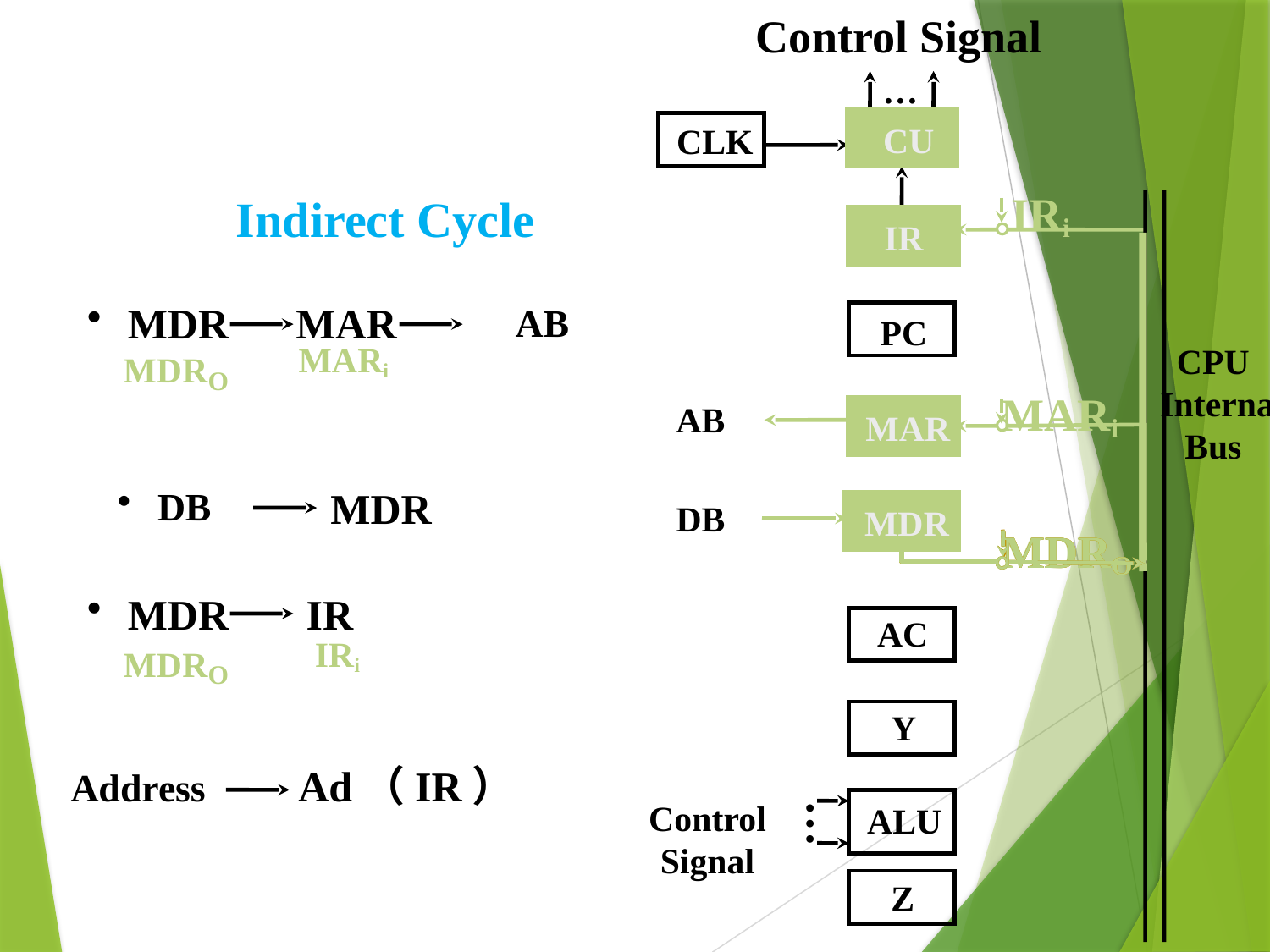

Control Signal
…

CU

IR

PC
CPU
  Internal
Bus

MAR

MDR
AC

Y

Control
Signal

ALU

…

Z

CLK

CU
IRi

IRi
Indirect Cycle

IR

 MDR
MAR
AB
AB

MDRO
MDRO

 MARi
MARi

MAR

 DB
DB
MDR

MDR

MDR

MDR

MDRO

MDRO
MDRO

MDRO

MDRO

 MDR
IR

Address         Ad（IR）